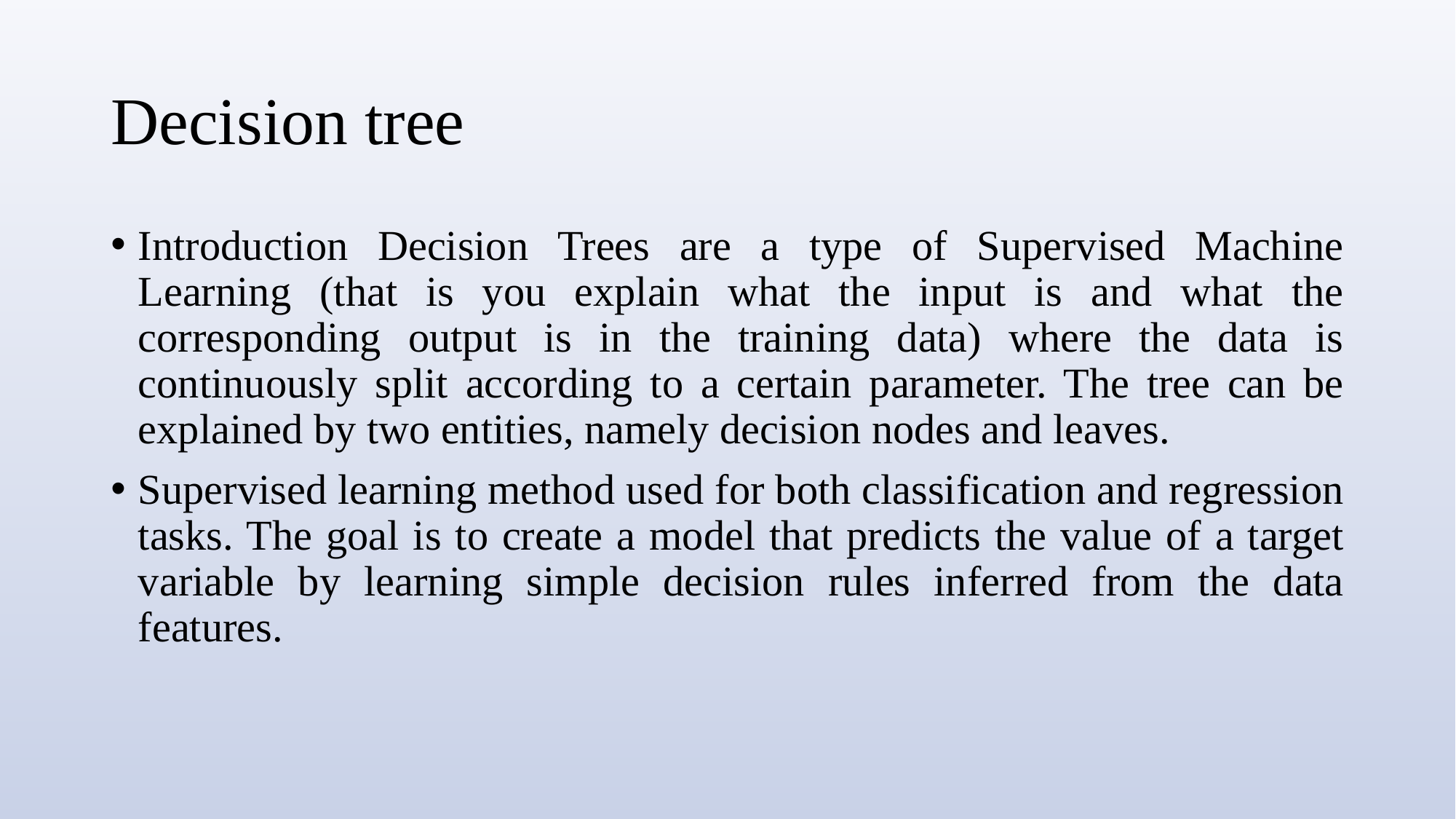

# Decision tree
Introduction Decision Trees are a type of Supervised Machine Learning (that is you explain what the input is and what the corresponding output is in the training data) where the data is continuously split according to a certain parameter. The tree can be explained by two entities, namely decision nodes and leaves.
Supervised learning method used for both classification and regression tasks. The goal is to create a model that predicts the value of a target variable by learning simple decision rules inferred from the data features.